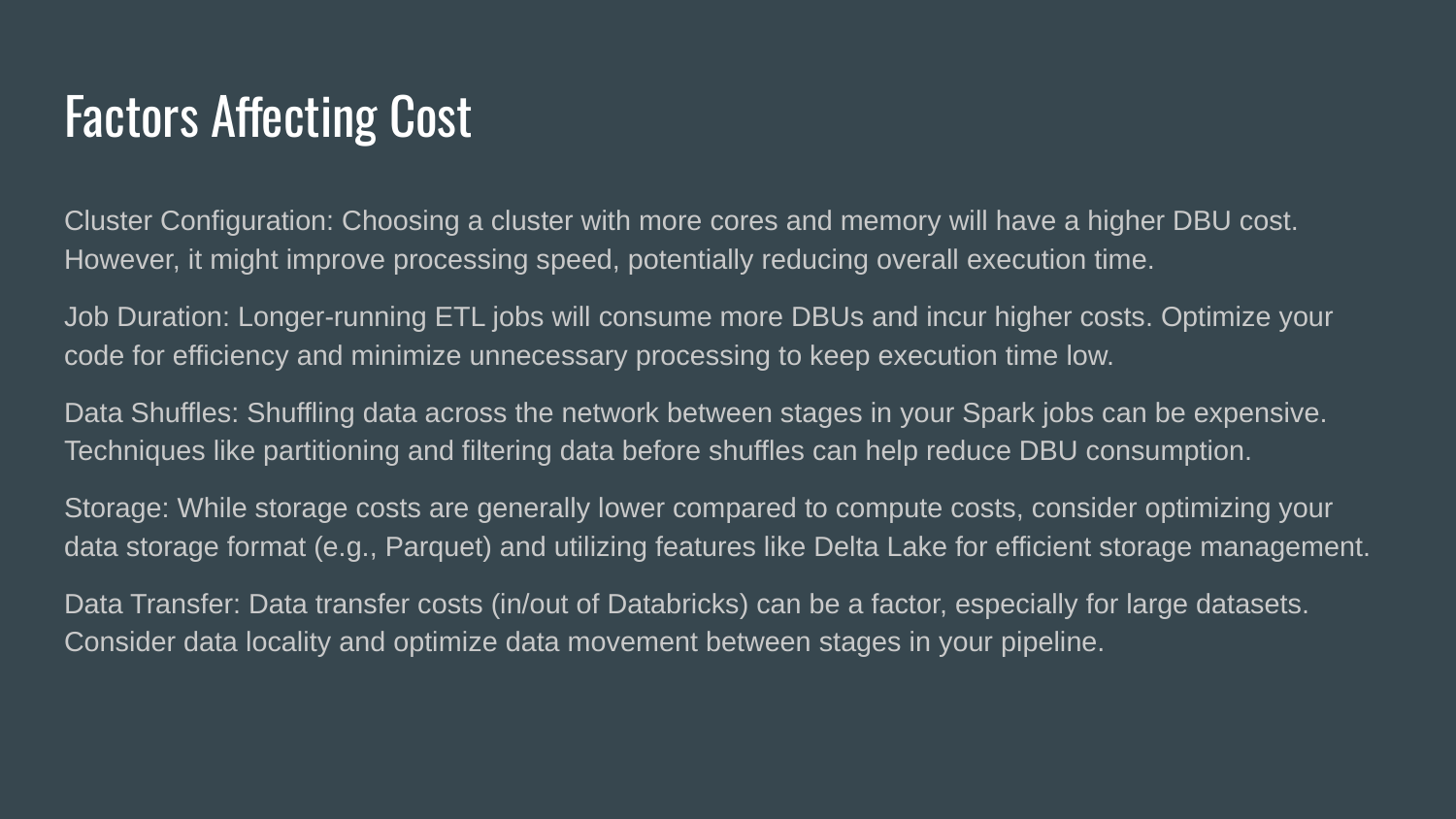

# Factors Affecting Cost
Cluster Configuration: Choosing a cluster with more cores and memory will have a higher DBU cost. However, it might improve processing speed, potentially reducing overall execution time.
Job Duration: Longer-running ETL jobs will consume more DBUs and incur higher costs. Optimize your code for efficiency and minimize unnecessary processing to keep execution time low.
Data Shuffles: Shuffling data across the network between stages in your Spark jobs can be expensive. Techniques like partitioning and filtering data before shuffles can help reduce DBU consumption.
Storage: While storage costs are generally lower compared to compute costs, consider optimizing your data storage format (e.g., Parquet) and utilizing features like Delta Lake for efficient storage management.
Data Transfer: Data transfer costs (in/out of Databricks) can be a factor, especially for large datasets. Consider data locality and optimize data movement between stages in your pipeline.